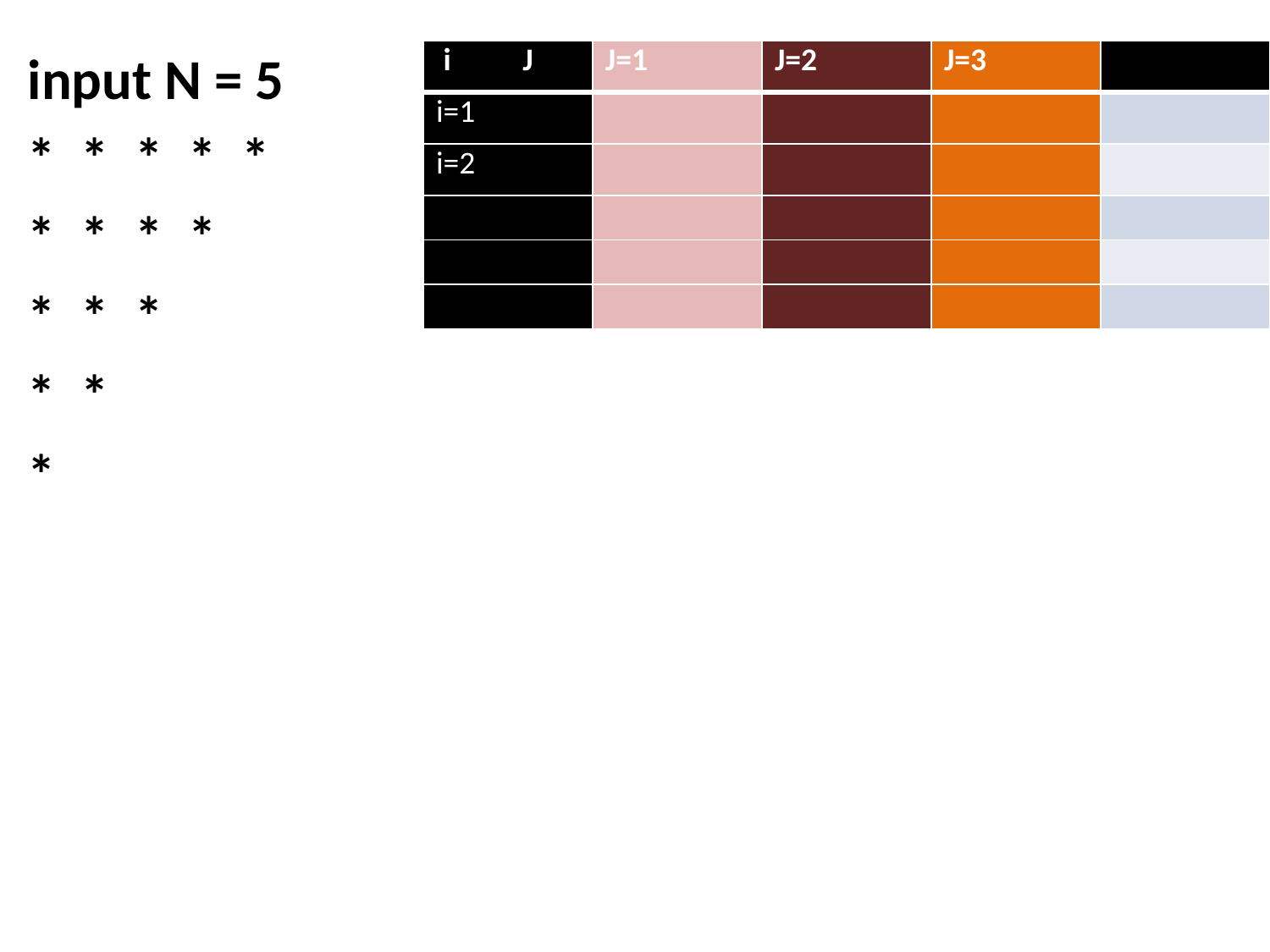

input N = 5
*  *  *  *  *
*  *  *  *
*  *  *
*  *
*

| i J | J=1 | J=2 | J=3 |  |
| --- | --- | --- | --- | --- |
| i=1 |  |  |  |  |
| i=2 |  |  |  |  |
|  |  |  |  |  |
|  |  |  |  |  |
|  |  |  |  |  |